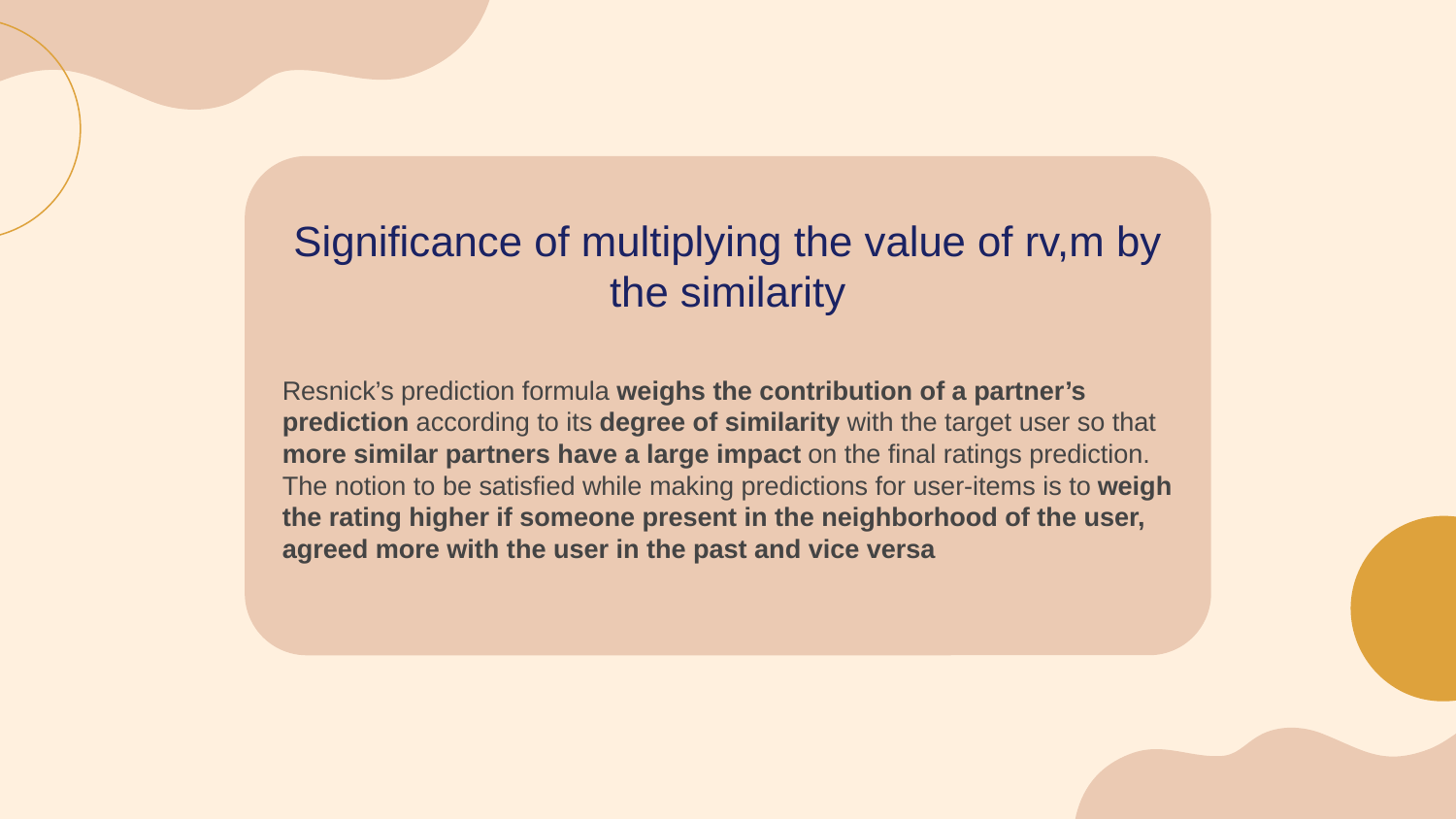

# Significance of multiplying the value of rv,m by the similarity

Resnick’s prediction formula weighs the contribution of a partner’s prediction according to its degree of similarity with the target user so that more similar partners have a large impact on the final ratings prediction. The notion to be satisfied while making predictions for user-items is to weigh the rating higher if someone present in the neighborhood of the user, agreed more with the user in the past and vice versa